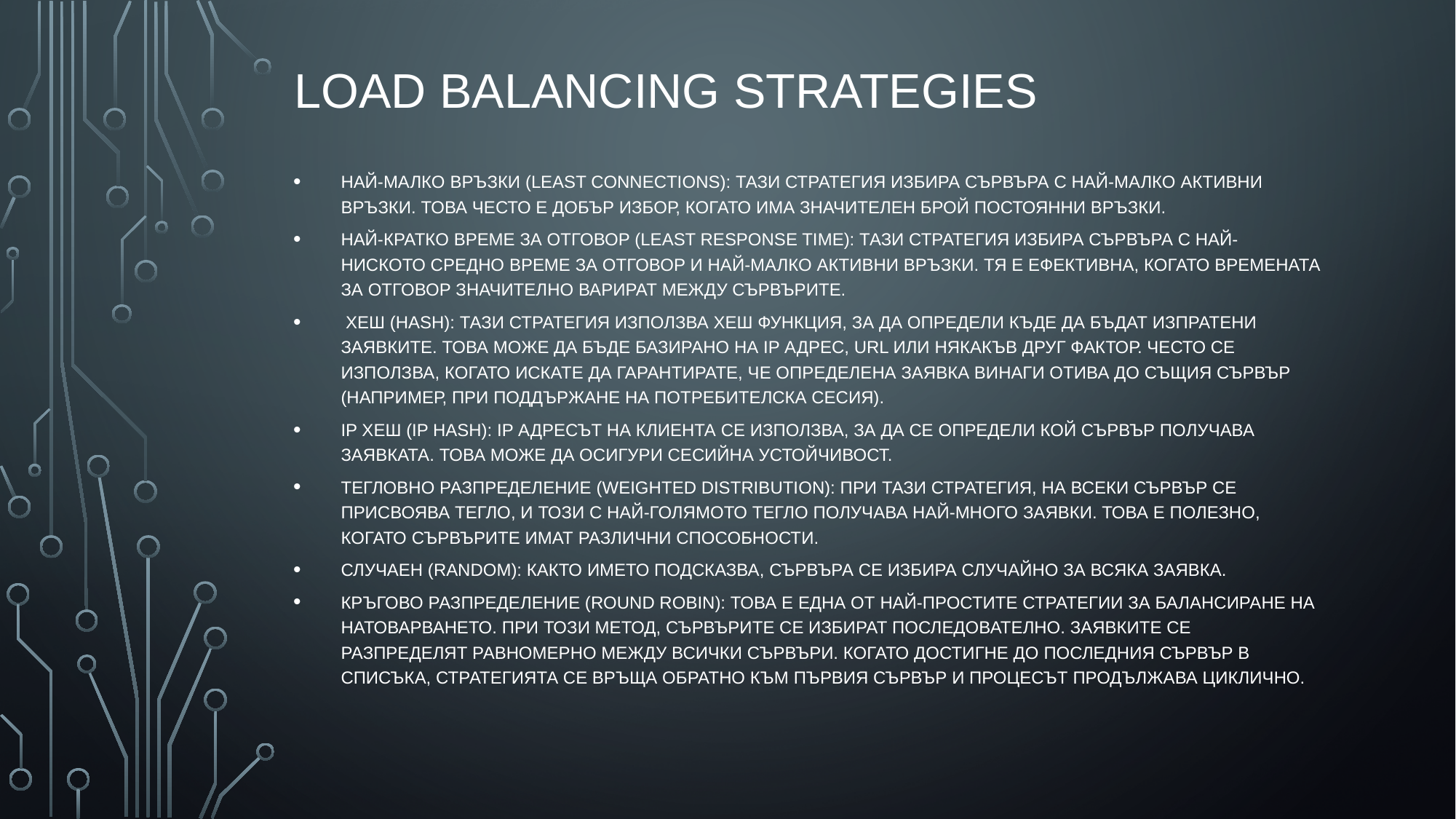

Load Balancing strategies
Най-малко връзки (Least Connections): Тази стратегия избира сървъра с най-малко активни връзки. Това често е добър избор, когато има значителен брой постоянни връзки.
Най-кратко време за отговор (Least Response Time): Тази стратегия избира сървъра с най-ниското средно време за отговор и най-малко активни връзки. Тя е ефективна, когато времената за отговор значително варират между сървърите.
 Хеш (Hash): Тази стратегия използва хеш функция, за да определи къде да бъдат изпратени заявките. Това може да бъде базирано на IP адрес, URL или някакъв друг фактор. често се използва, когато искате да гарантирате, че определена заявка винаги отива до същия сървър (например, при поддържане на потребителска сесия).
IP Хеш (IP Hash): IP адресът на клиента се използва, за да се определи кой сървър получава заявката. Това може да осигури сесийна устойчивост.
Тегловно разпределение (Weighted Distribution): При тази стратегия, на всеки сървър се присвоява тегло, и този с най-голямото тегло получава най-много заявки. Това е полезно, когато сървърите имат различни способности.
Случаен (Random): Както името подсказва, сървъра се избира случайно за всяка заявка.
Кръгово разпределение (Round Robin): Това е една от най-простите стратегии за балансиране на натоварването. При този метод, сървърите се избират последователно. Заявките се разпределят равномерно между всички сървъри. Когато достигне до последния сървър в списъка, стратегията се връща обратно към първия сървър и процесът продължава циклично.